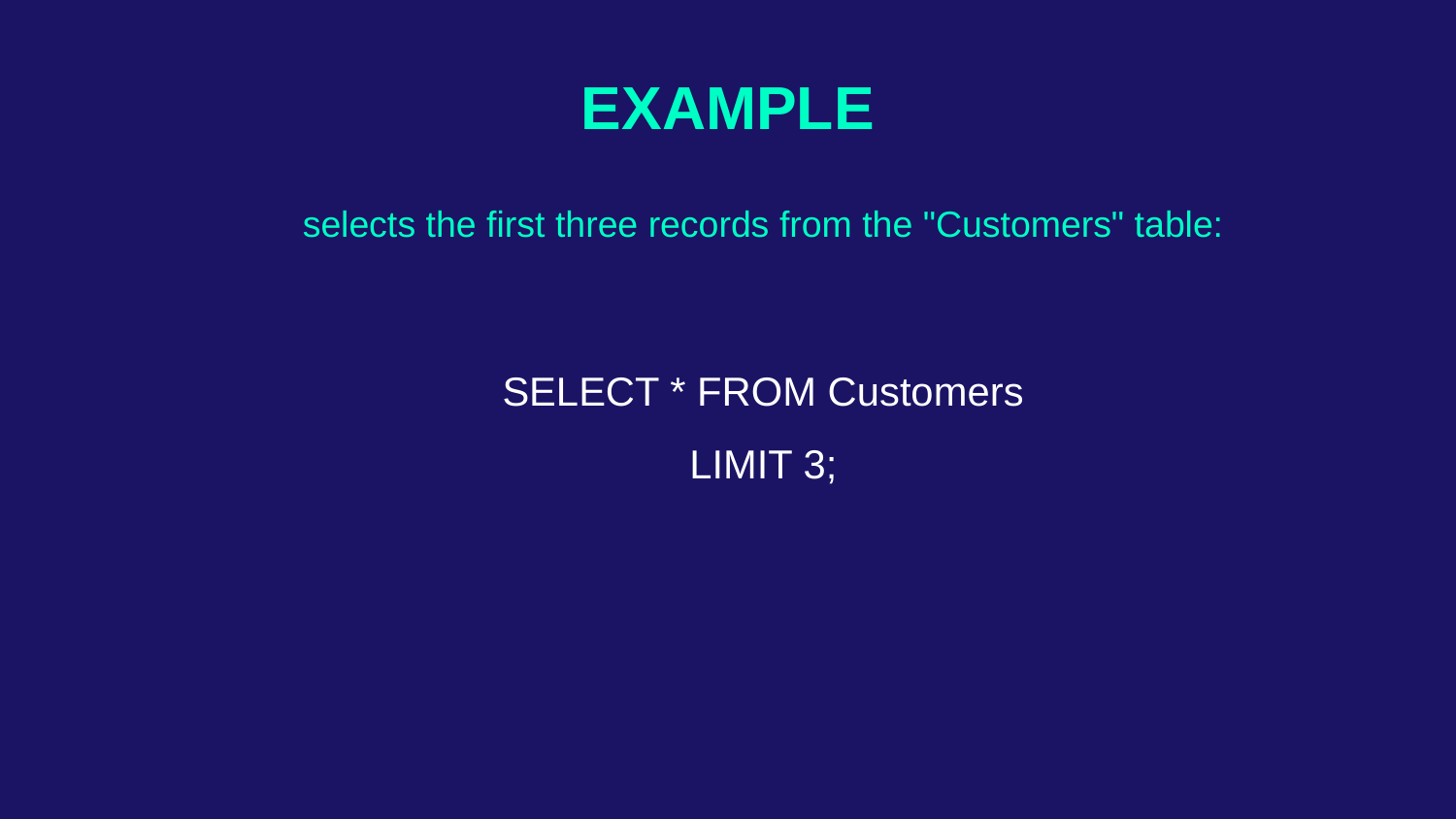

# EXAMPLE
selects the first three records from the "Customers" table:

SELECT * FROM Customers
LIMIT 3;